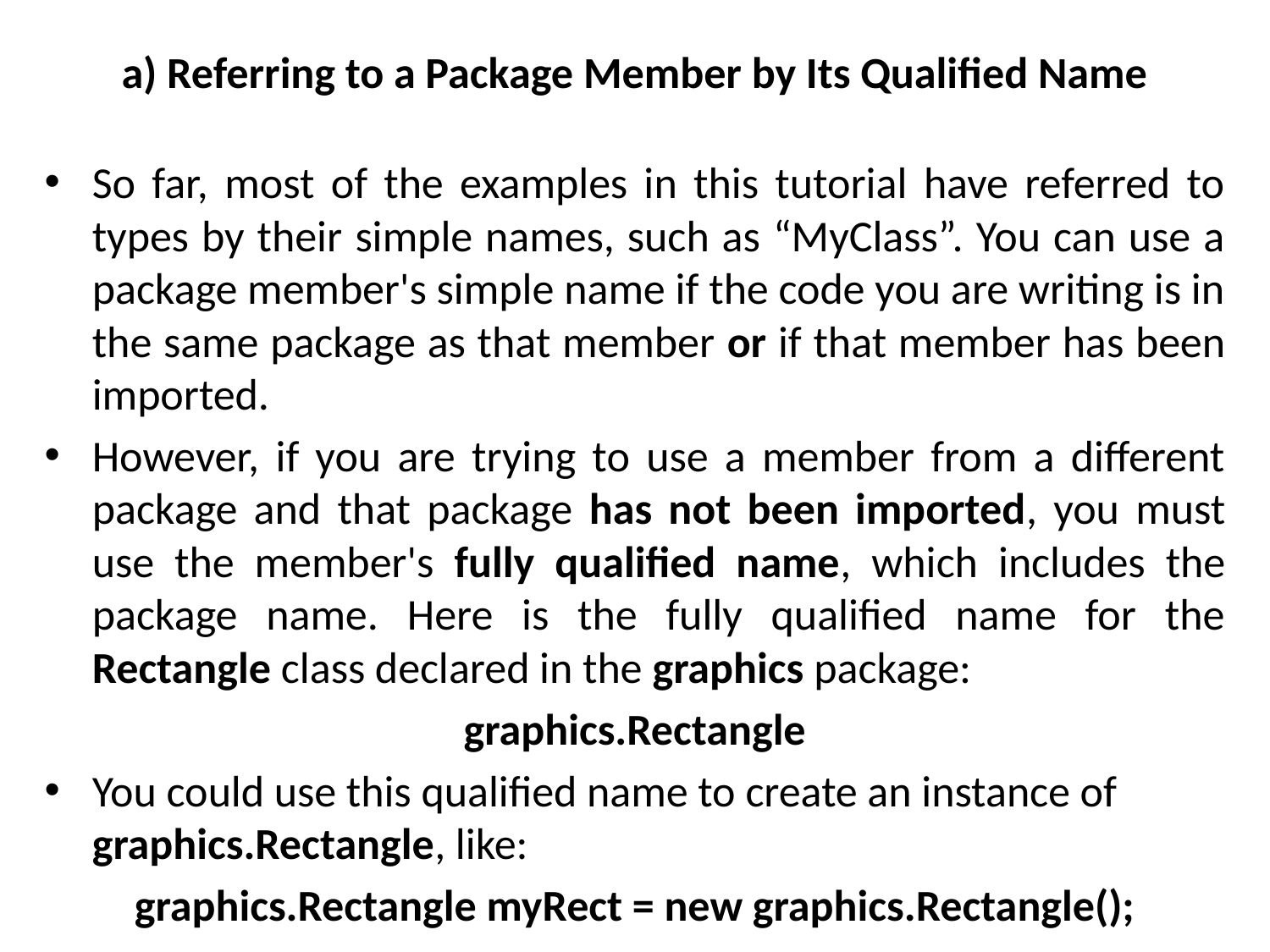

# a) Referring to a Package Member by Its Qualified Name
So far, most of the examples in this tutorial have referred to types by their simple names, such as “MyClass”. You can use a package member's simple name if the code you are writing is in the same package as that member or if that member has been imported.
However, if you are trying to use a member from a different package and that package has not been imported, you must use the member's fully qualified name, which includes the package name. Here is the fully qualified name for the Rectangle class declared in the graphics package:
graphics.Rectangle
You could use this qualified name to create an instance of graphics.Rectangle, like:
graphics.Rectangle myRect = new graphics.Rectangle();